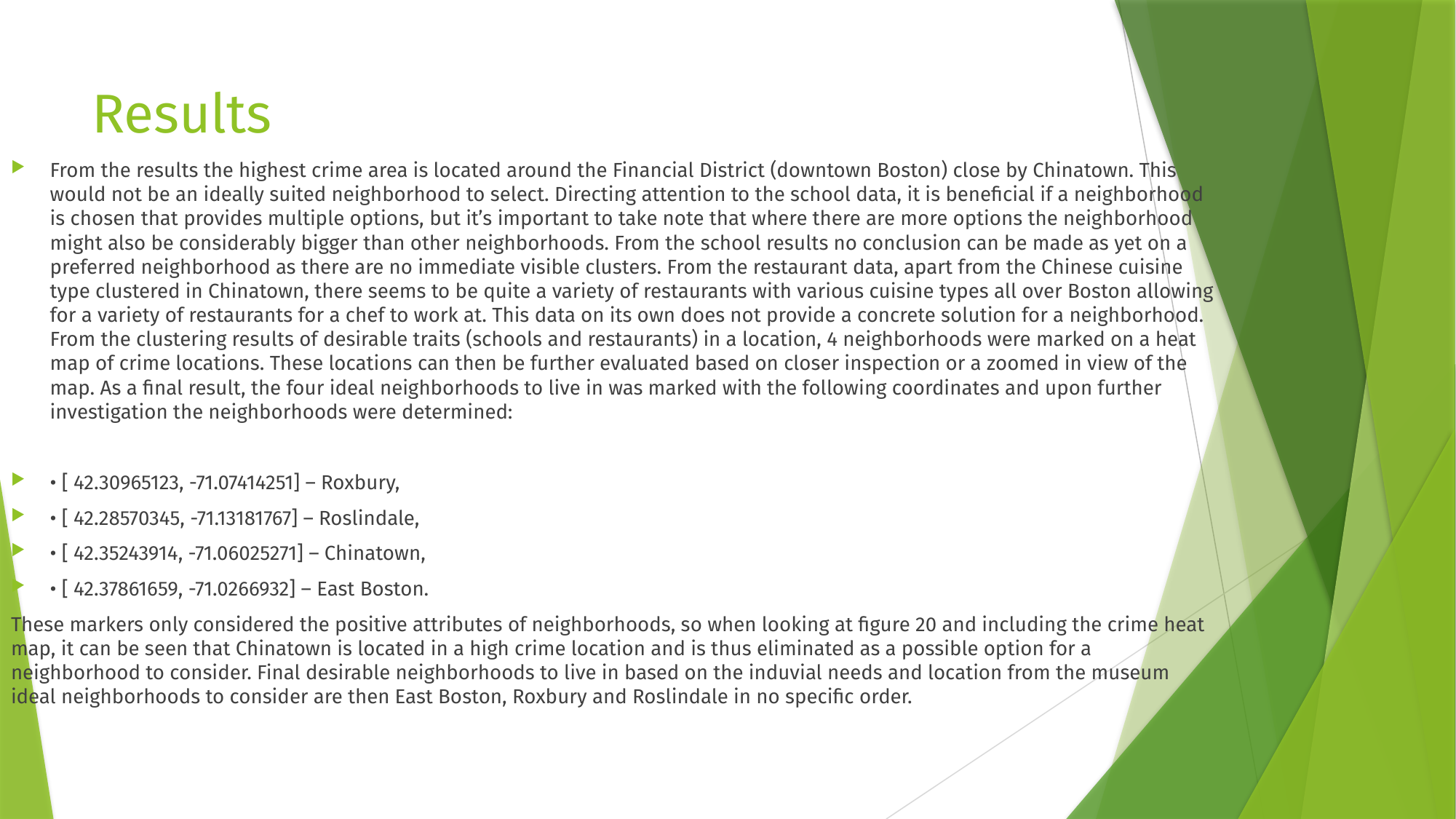

# Results
From the results the highest crime area is located around the Financial District (downtown Boston) close by Chinatown. This would not be an ideally suited neighborhood to select. Directing attention to the school data, it is beneficial if a neighborhood is chosen that provides multiple options, but it’s important to take note that where there are more options the neighborhood might also be considerably bigger than other neighborhoods. From the school results no conclusion can be made as yet on a preferred neighborhood as there are no immediate visible clusters. From the restaurant data, apart from the Chinese cuisine type clustered in Chinatown, there seems to be quite a variety of restaurants with various cuisine types all over Boston allowing for a variety of restaurants for a chef to work at. This data on its own does not provide a concrete solution for a neighborhood. From the clustering results of desirable traits (schools and restaurants) in a location, 4 neighborhoods were marked on a heat map of crime locations. These locations can then be further evaluated based on closer inspection or a zoomed in view of the map. As a final result, the four ideal neighborhoods to live in was marked with the following coordinates and upon further investigation the neighborhoods were determined:

• [ 42.30965123, -71.07414251] – Roxbury,
• [ 42.28570345, -71.13181767] – Roslindale,
• [ 42.35243914, -71.06025271] – Chinatown,
• [ 42.37861659, -71.0266932] – East Boston.
These markers only considered the positive attributes of neighborhoods, so when looking at figure 20 and including the crime heat map, it can be seen that Chinatown is located in a high crime location and is thus eliminated as a possible option for a neighborhood to consider. Final desirable neighborhoods to live in based on the induvial needs and location from the museum ideal neighborhoods to consider are then East Boston, Roxbury and Roslindale in no specific order.